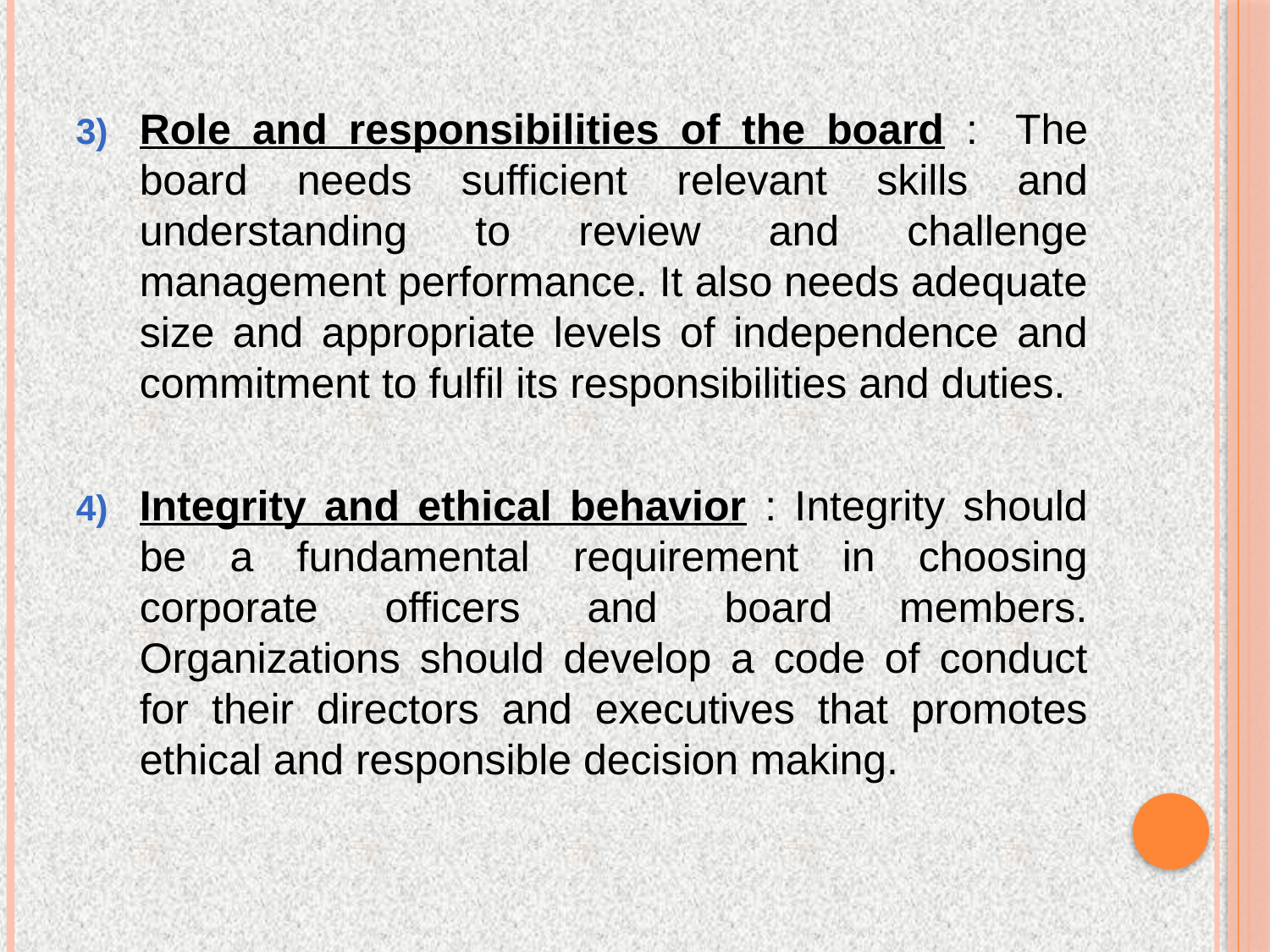

Role and responsibilities of the board :  The board needs sufficient relevant skills and understanding to review and challenge management performance. It also needs adequate size and appropriate levels of independence and commitment to fulfil its responsibilities and duties.

Integrity and ethical behavior : Integrity should be a fundamental requirement in choosing corporate officers and board members. Organizations should develop a code of conduct for their directors and executives that promotes ethical and responsible decision making.